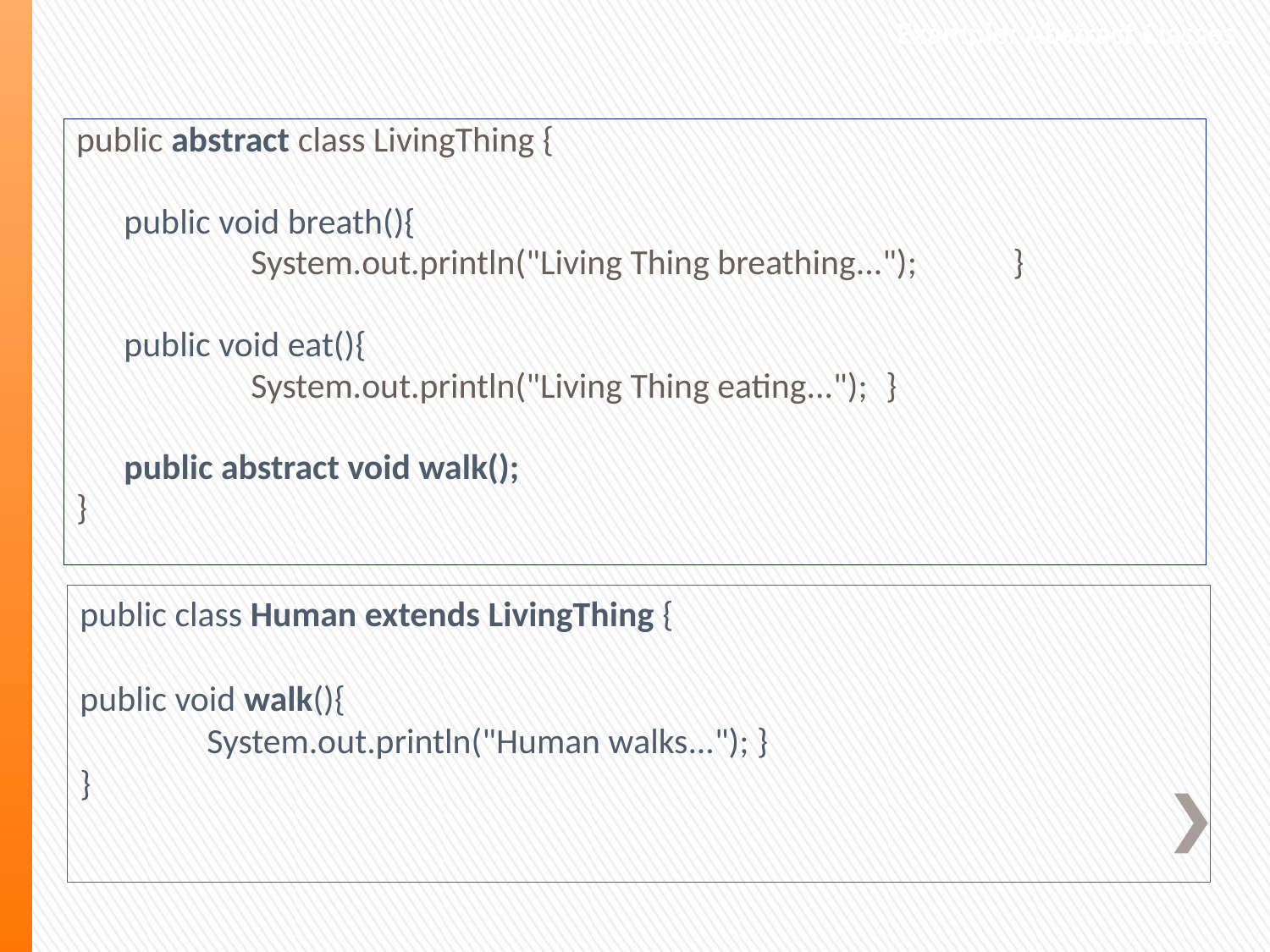

Example: Abstract Classes
public abstract class LivingThing {

	public void breath(){
		System.out.println("Living Thing breathing...");	}

	public void eat(){
		System.out.println("Living Thing eating...");	}

	public abstract void walk();
}
public class Human extends LivingThing {

public void walk(){
	System.out.println("Human walks..."); }
}